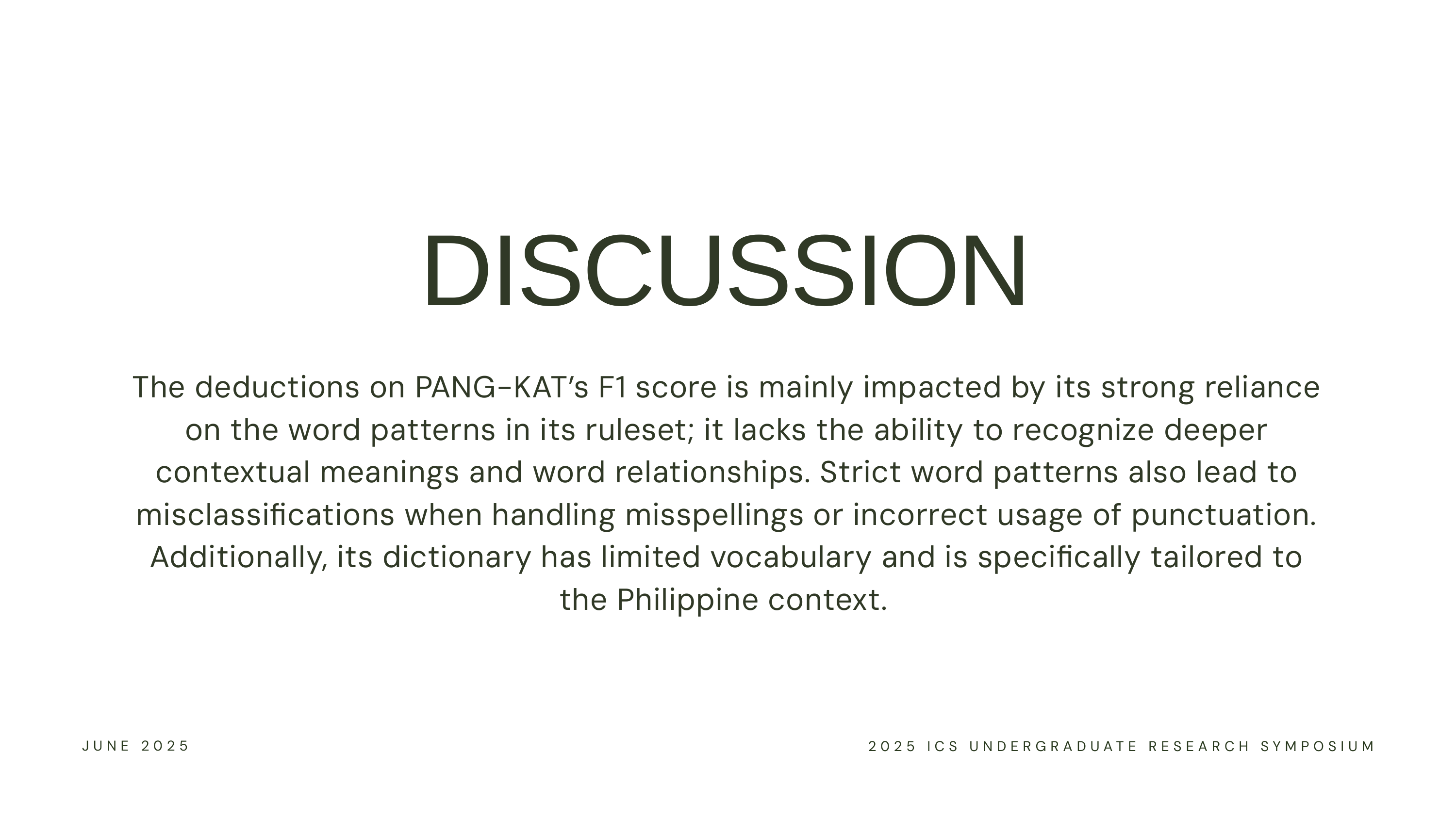

DISCUSSION
The deductions on PANG-KAT’s F1 score is mainly impacted by its strong reliance on the word patterns in its ruleset; it lacks the ability to recognize deeper contextual meanings and word relationships. Strict word patterns also lead to misclassifications when handling misspellings or incorrect usage of punctuation. Additionally, its dictionary has limited vocabulary and is specifically tailored to the Philippine context.
JUNE 2025
2025 ICS UNDERGRADUATE RESEARCH SYMPOSIUM